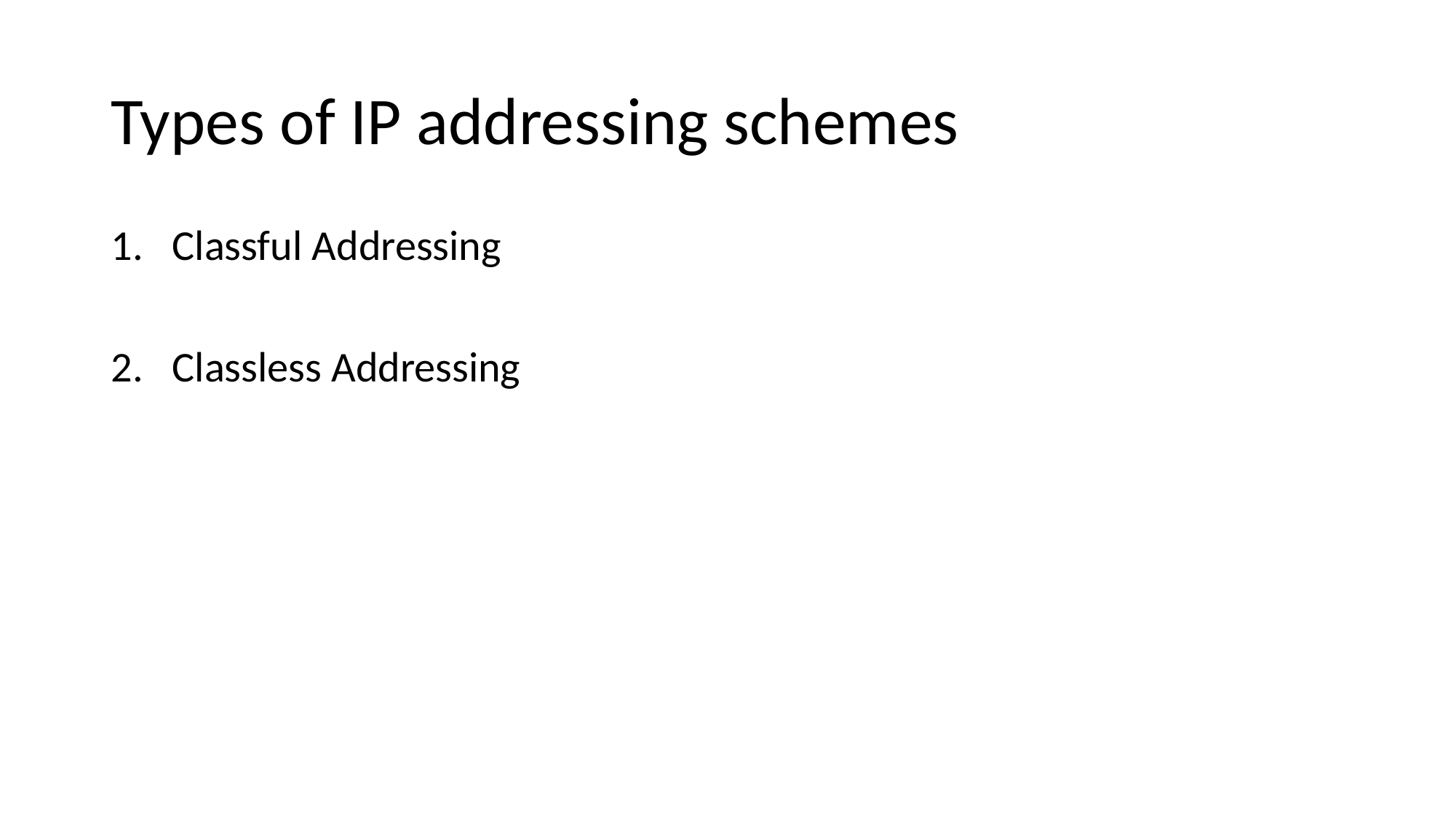

# Types of IP addressing schemes
Classful Addressing

Classless Addressing